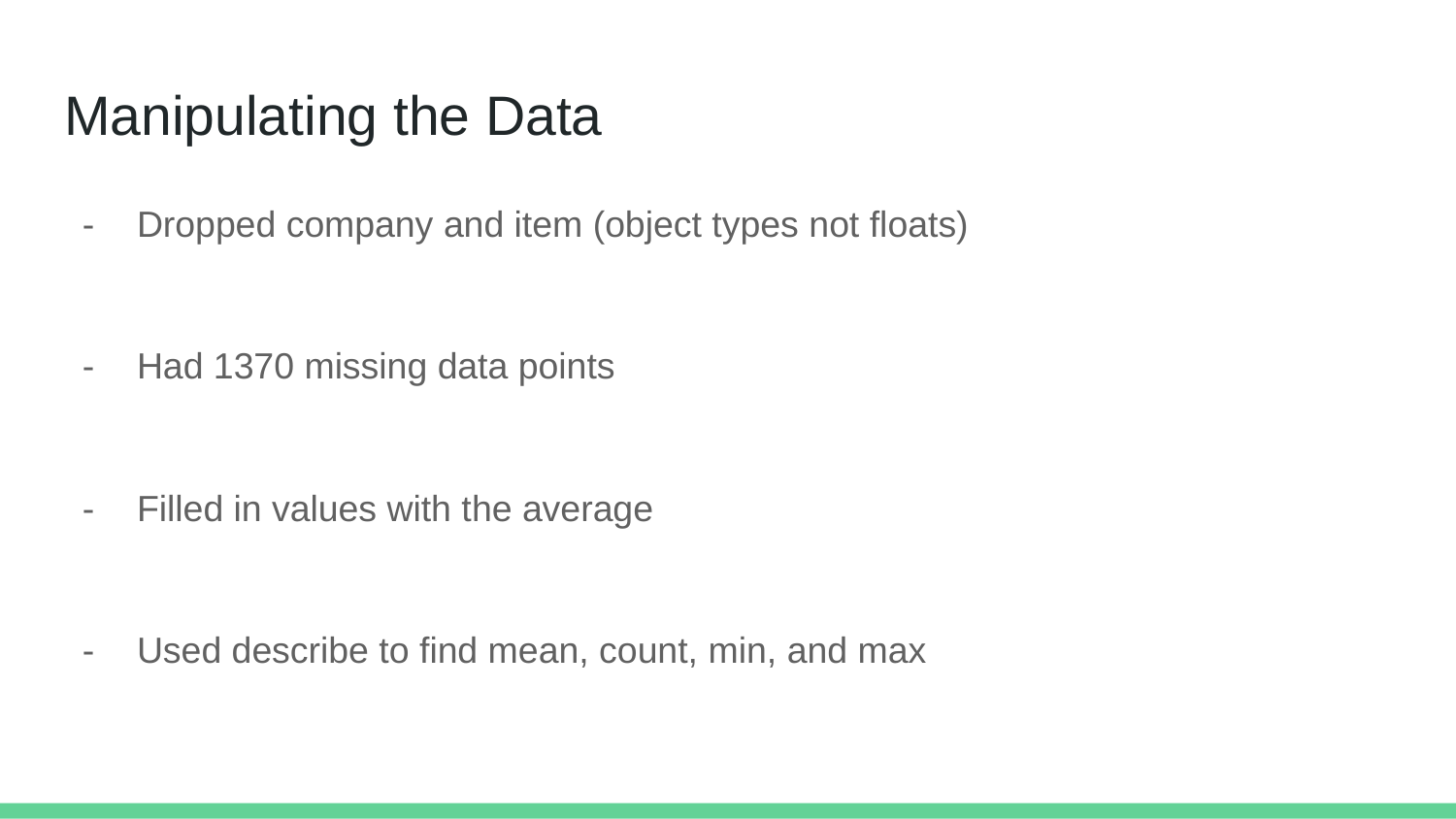

# Manipulating the Data
Dropped company and item (object types not floats)

Had 1370 missing data points

Filled in values with the average

Used describe to find mean, count, min, and max